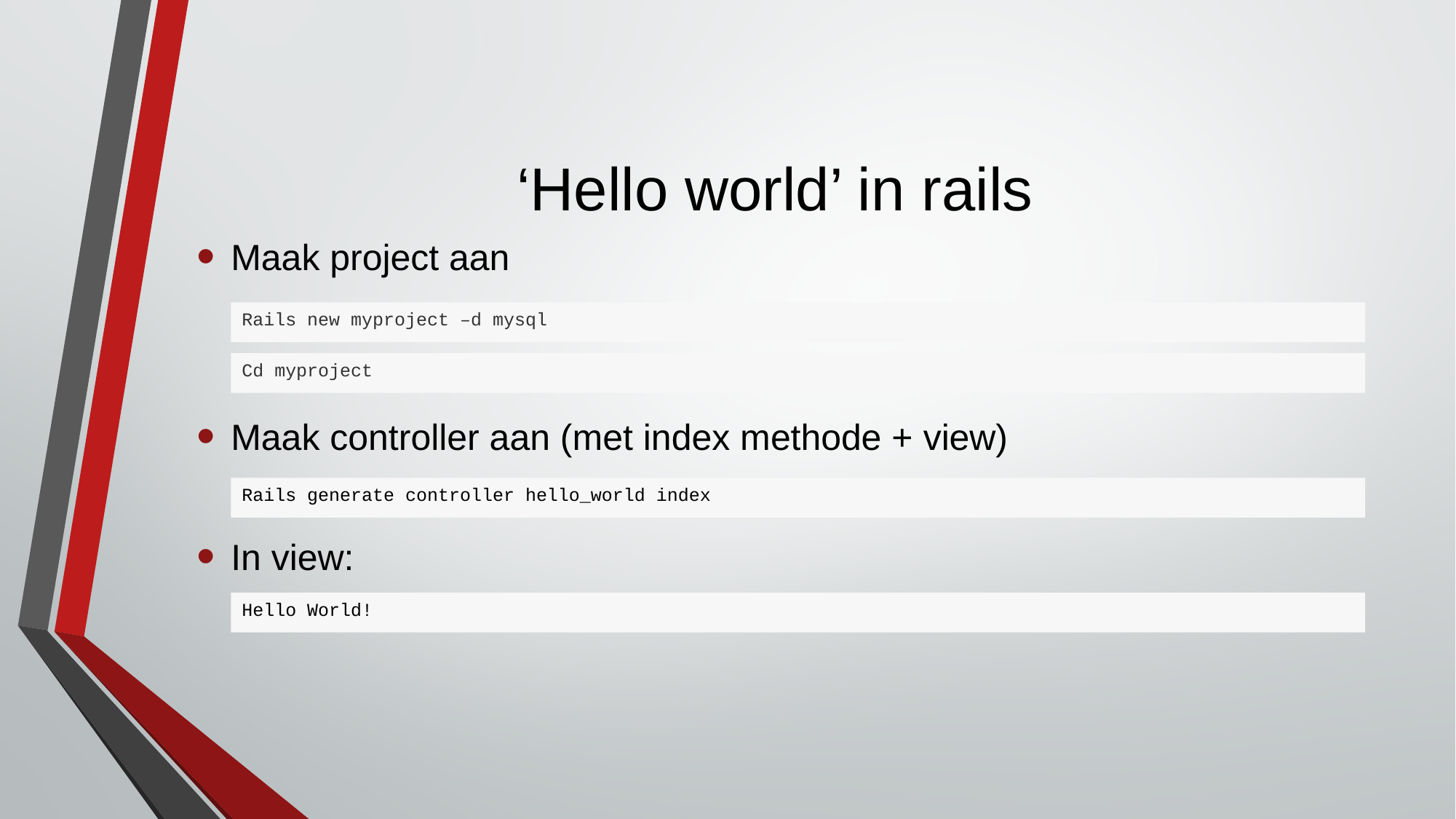

# ‘Hello world’ in rails
Maak project aan

Maak controller aan (met index methode + view)

In view:
Rails new myproject –d mysql
Cd myproject
Rails generate controller hello_world index
Hello World!